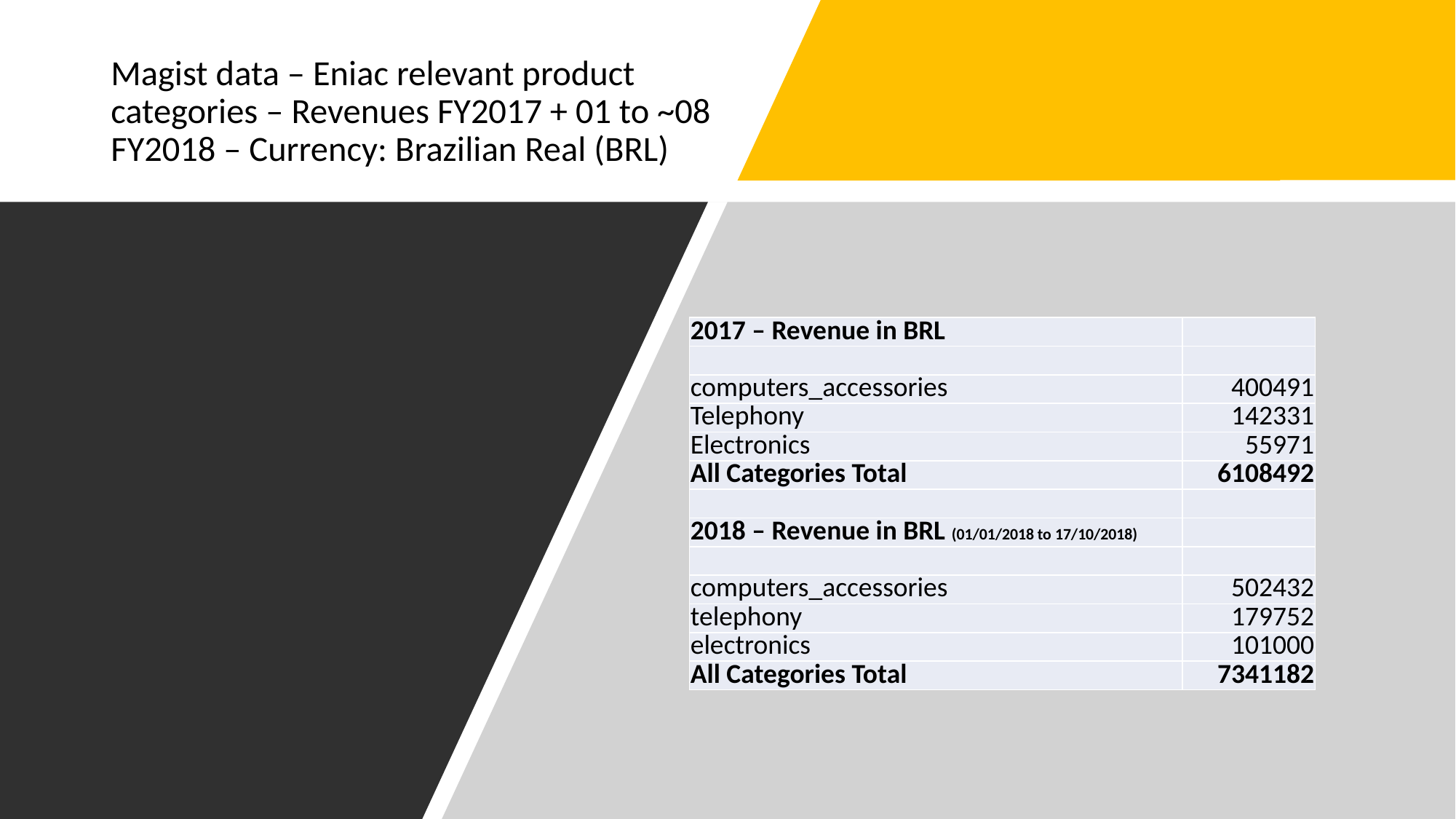

# Magist data – Eniac relevant product categories – Revenues FY2017 + 01 to ~08 FY2018 – Currency: Brazilian Real (BRL)

| 2017 – Revenue in BRL |  |
| --- | --- |
|  |  |
| computers\_accessories | 400491 |
| Telephony | 142331 |
| Electronics | 55971 |
| All Categories Total | 6108492 |
|  |  |
| 2018 – Revenue in BRL (01/01/2018 to 17/10/2018) |  |
|  |  |
| computers\_accessories | 502432 |
| telephony | 179752 |
| electronics | 101000 |
| All Categories Total | 7341182 |